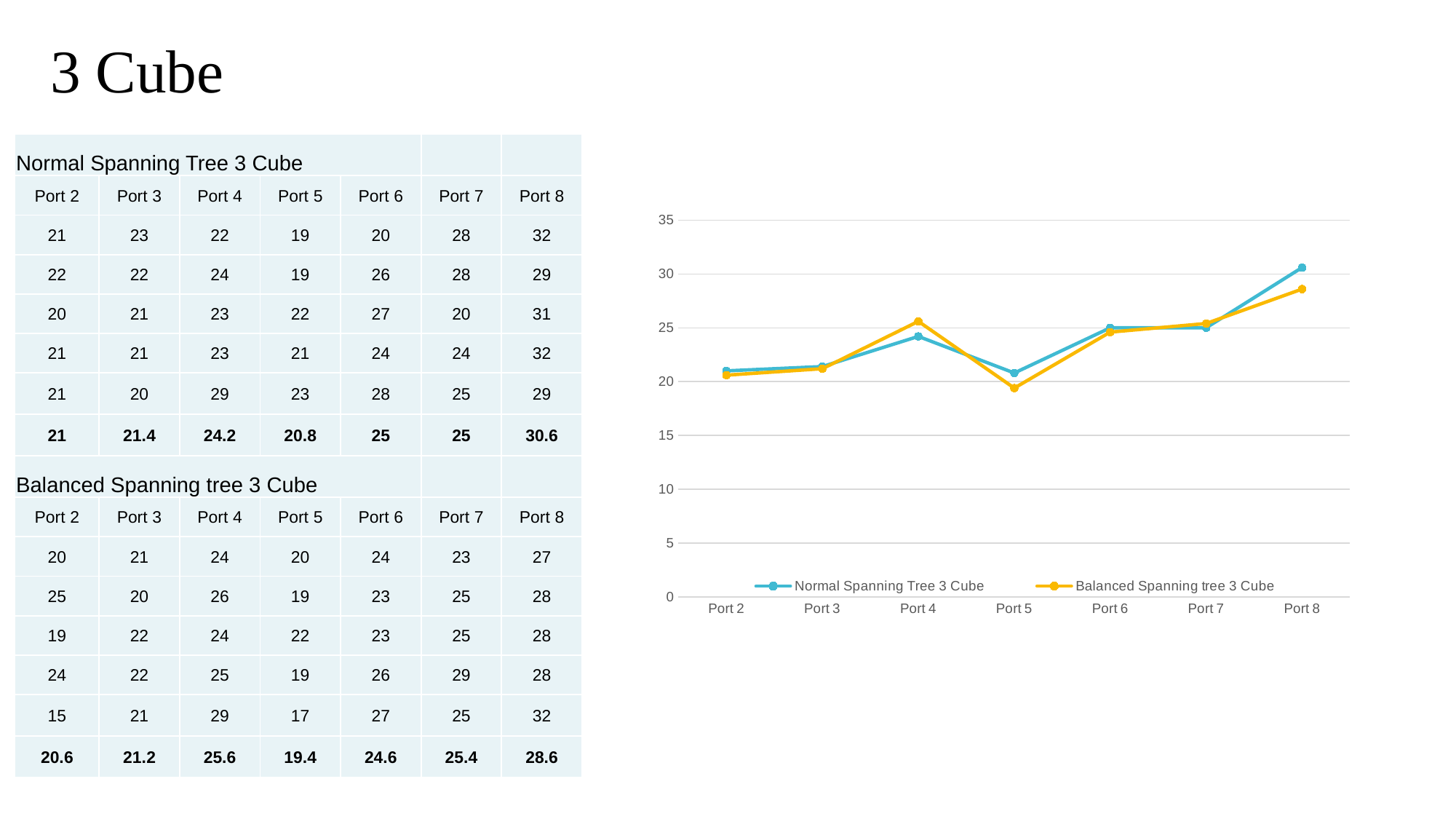

3 Cube
Results

### Chart

| Category | Normal Spanning Tree 3 Cube | Balanced Spanning tree 3 Cube |
|---|---|---|
| Port 2 | 21.0 | 20.6 |
| Port 3 | 21.4 | 21.2 |
| Port 4 | 24.2 | 25.6 |
| Port 5 | 20.8 | 19.4 |
| Port 6 | 25.0 | 24.6 |
| Port 7 | 25.0 | 25.4 |
| Port 8 | 30.6 | 28.6 |
| Normal Spanning Tree 3 Cube |  |  |  |  |  |  |
| --- | --- | --- | --- | --- | --- | --- |
| Port 2 | Port 3 | Port 4 | Port 5 | Port 6 | Port 7 | Port 8 |
| 21 | 23 | 22 | 19 | 20 | 28 | 32 |
| 22 | 22 | 24 | 19 | 26 | 28 | 29 |
| 20 | 21 | 23 | 22 | 27 | 20 | 31 |
| 21 | 21 | 23 | 21 | 24 | 24 | 32 |
| 21 | 20 | 29 | 23 | 28 | 25 | 29 |
| 21 | 21.4 | 24.2 | 20.8 | 25 | 25 | 30.6 |
| Balanced Spanning tree 3 Cube |  |  |  |  |  |  |
| Port 2 | Port 3 | Port 4 | Port 5 | Port 6 | Port 7 | Port 8 |
| 20 | 21 | 24 | 20 | 24 | 23 | 27 |
| 25 | 20 | 26 | 19 | 23 | 25 | 28 |
| 19 | 22 | 24 | 22 | 23 | 25 | 28 |
| 24 | 22 | 25 | 19 | 26 | 29 | 28 |
| 15 | 21 | 29 | 17 | 27 | 25 | 32 |
| 20.6 | 21.2 | 25.6 | 19.4 | 24.6 | 25.4 | 28.6 |